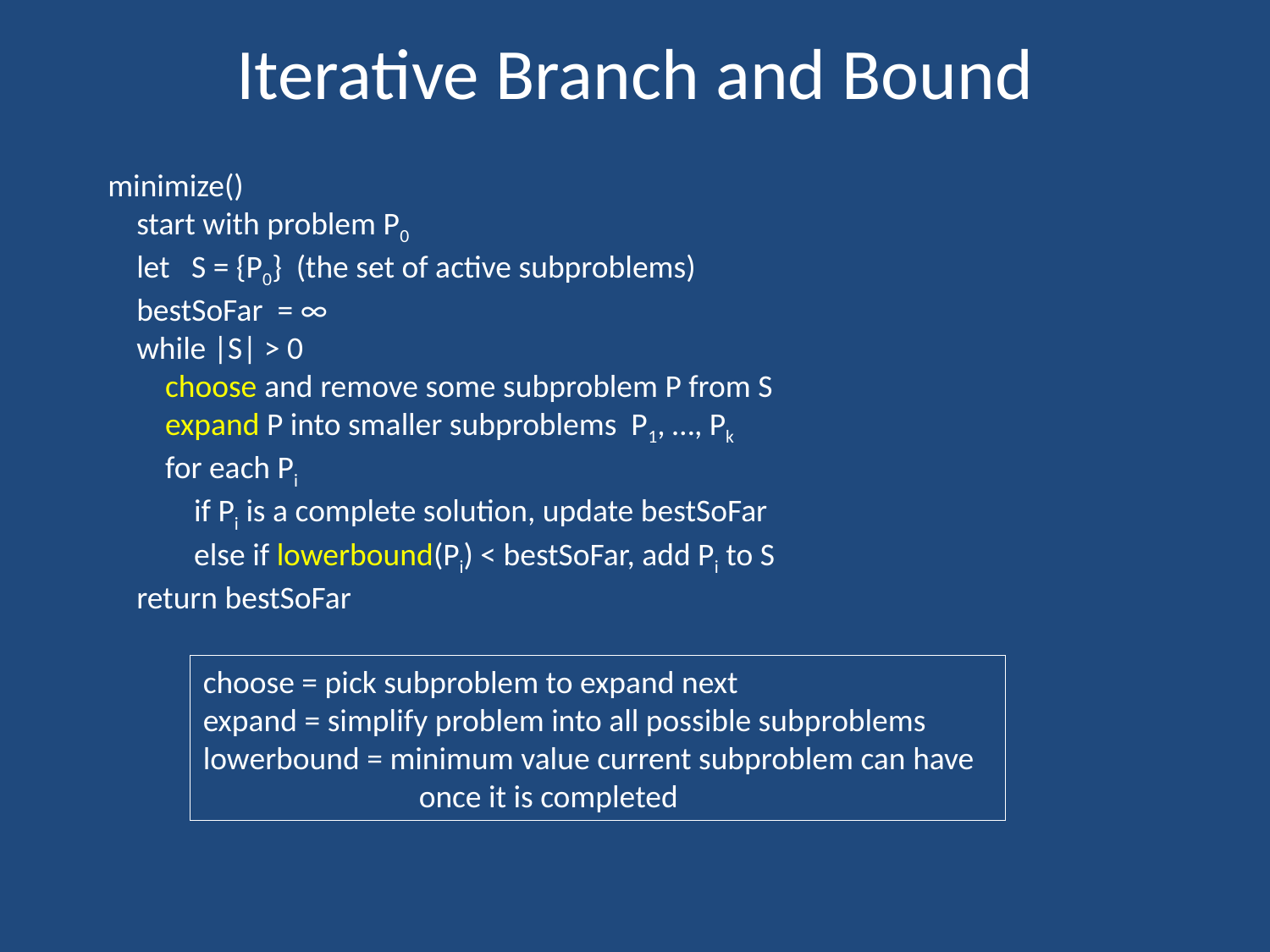

# Iterative Branch and Bound
minimize()
    start with problem P0
    let   S = {P0}  (the set of active subproblems)
    bestSoFar  = ∞
    while |S| > 0
        choose and remove some subproblem P from S
        expand P into smaller subproblems  P1, …, Pk
        for each Pi
            if Pi is a complete solution, update bestSoFar
            else if lowerbound(Pi) < bestSoFar, add Pi to S
    return bestSoFar
choose = pick subproblem to expand next
expand = simplify problem into all possible subproblems
lowerbound = minimum value current subproblem can have
                              once it is completed